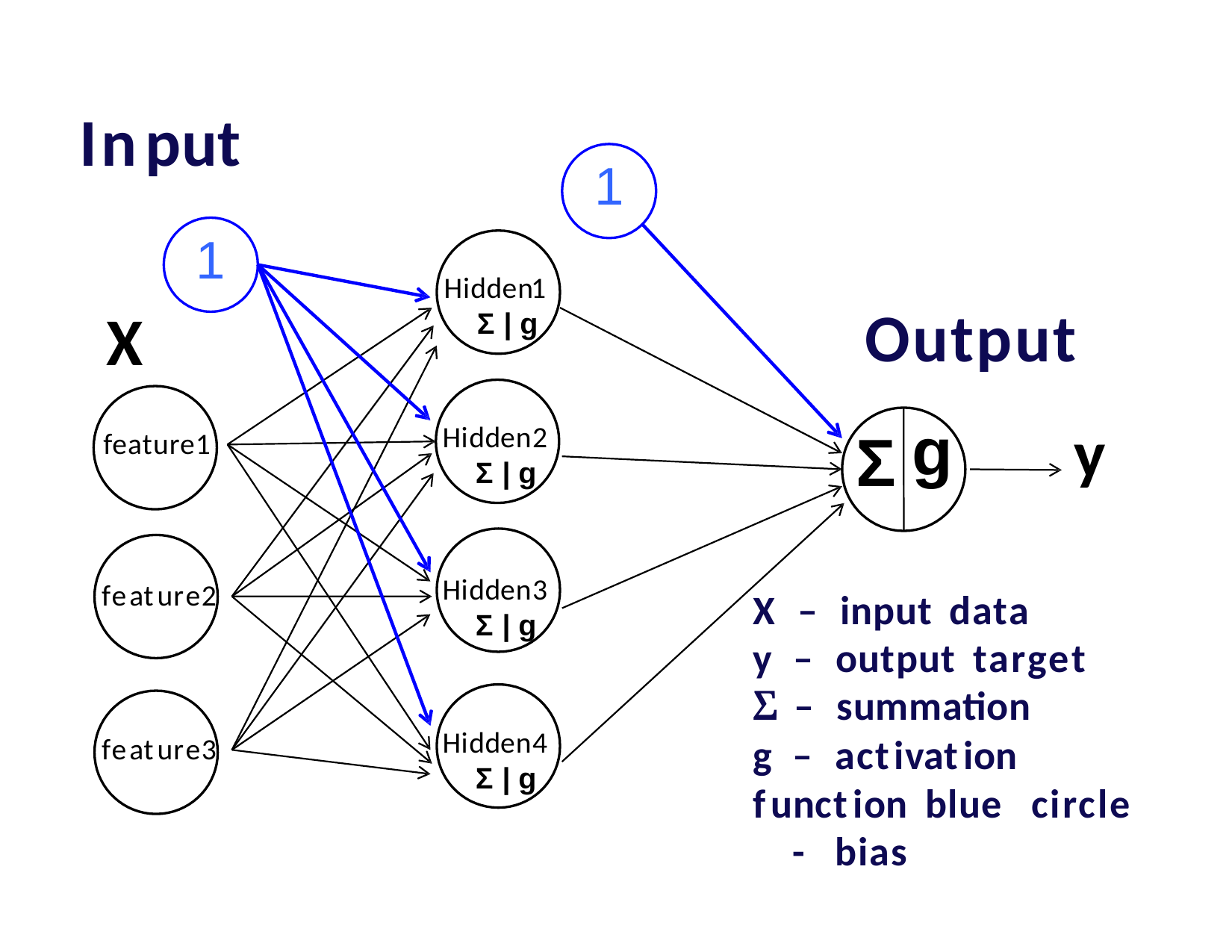

# Input

1

1

Hidden1
Σ | g
Output
X
feature1

g

y
Hidden2
Σ | g
Σ

Hidden3
Σ | g
feature2
X	–	input	data
y	–	output	target
Σ	–	summation
g	–	activation	function  blue		circle	-	bias

Hidden4
Σ | g
feature3